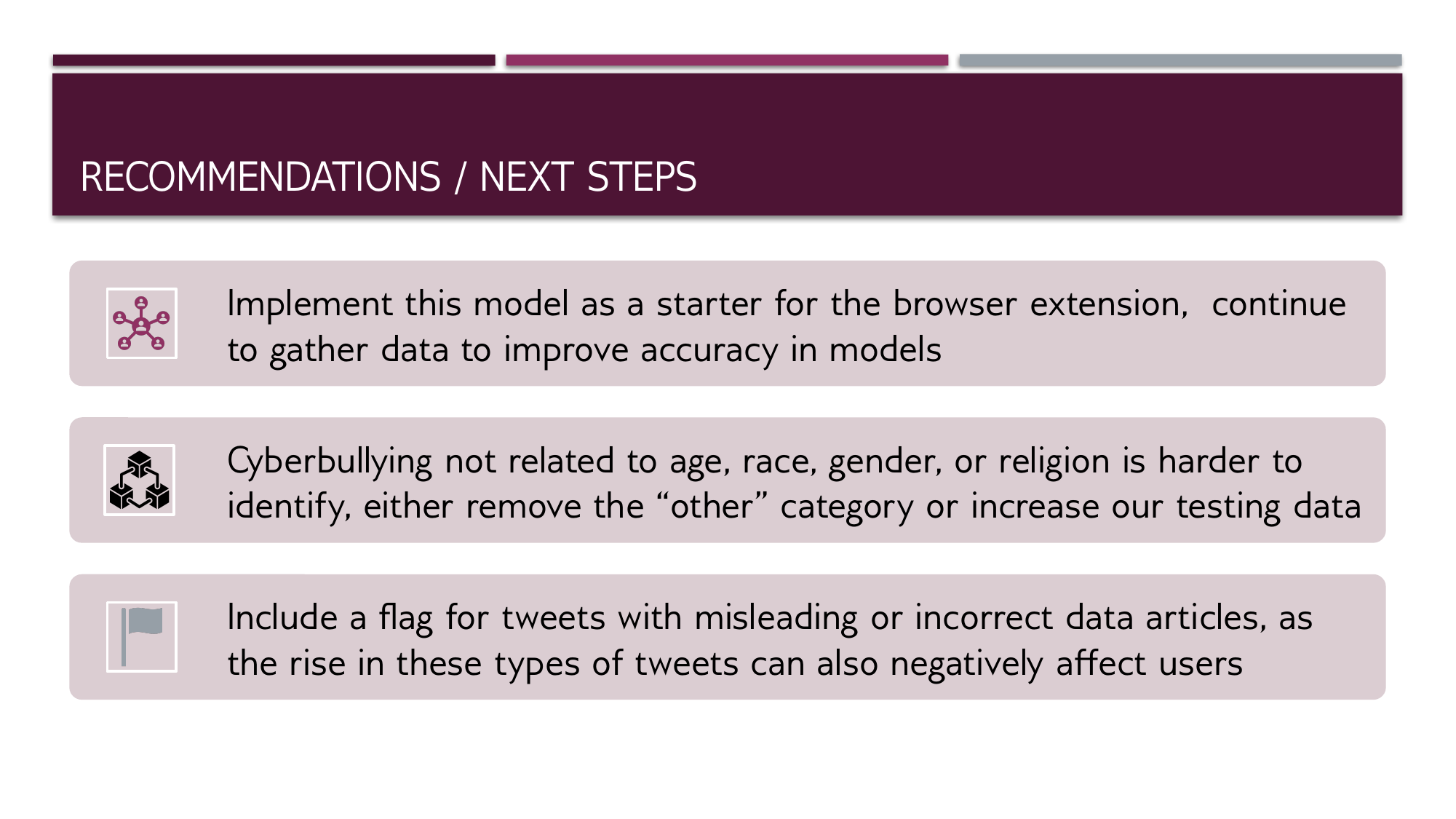

# Recommendations / next steps
Implement this model as a starter for the browser extension,  continue to gather data to improve accuracy in models
Cyberbullying not related to age, race, gender, or religion is harder to identify, either remove the “other” category or increase our testing data
Include a flag for tweets with misleading or incorrect data articles, as the rise in these types of tweets can also negatively affect users